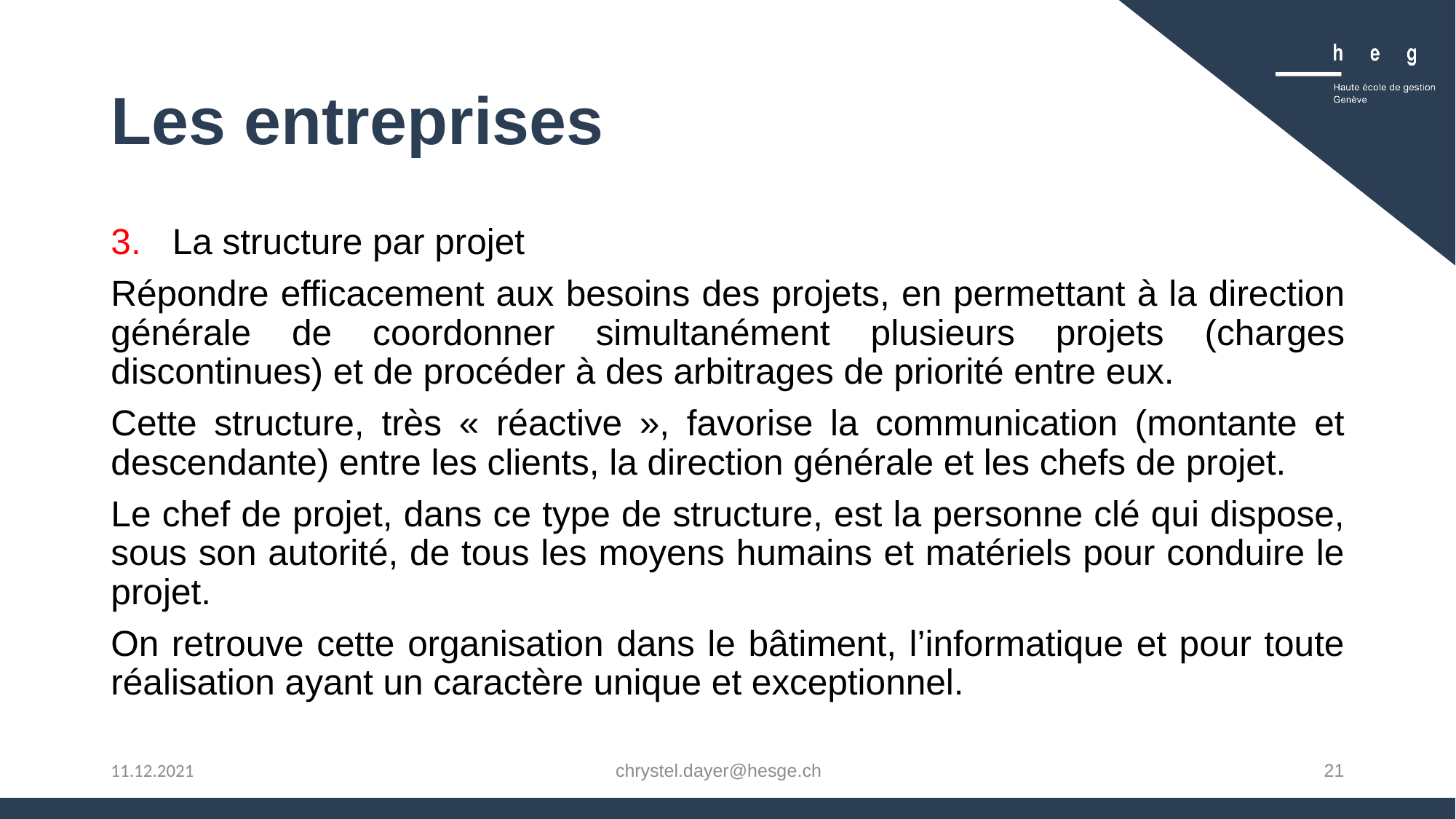

# Les entreprises
La structure par projet
Répondre efficacement aux besoins des projets, en permettant à la direction générale de coordonner simultanément plusieurs projets (charges discontinues) et de procéder à des arbitrages de priorité entre eux.
Cette structure, très « réactive », favorise la communication (montante et descendante) entre les clients, la direction générale et les chefs de projet.
Le chef de projet, dans ce type de structure, est la personne clé qui dispose, sous son autorité, de tous les moyens humains et matériels pour conduire le projet.
On retrouve cette organisation dans le bâtiment, l’informatique et pour toute réalisation ayant un caractère unique et exceptionnel.

chrystel.dayer@hesge.ch
21